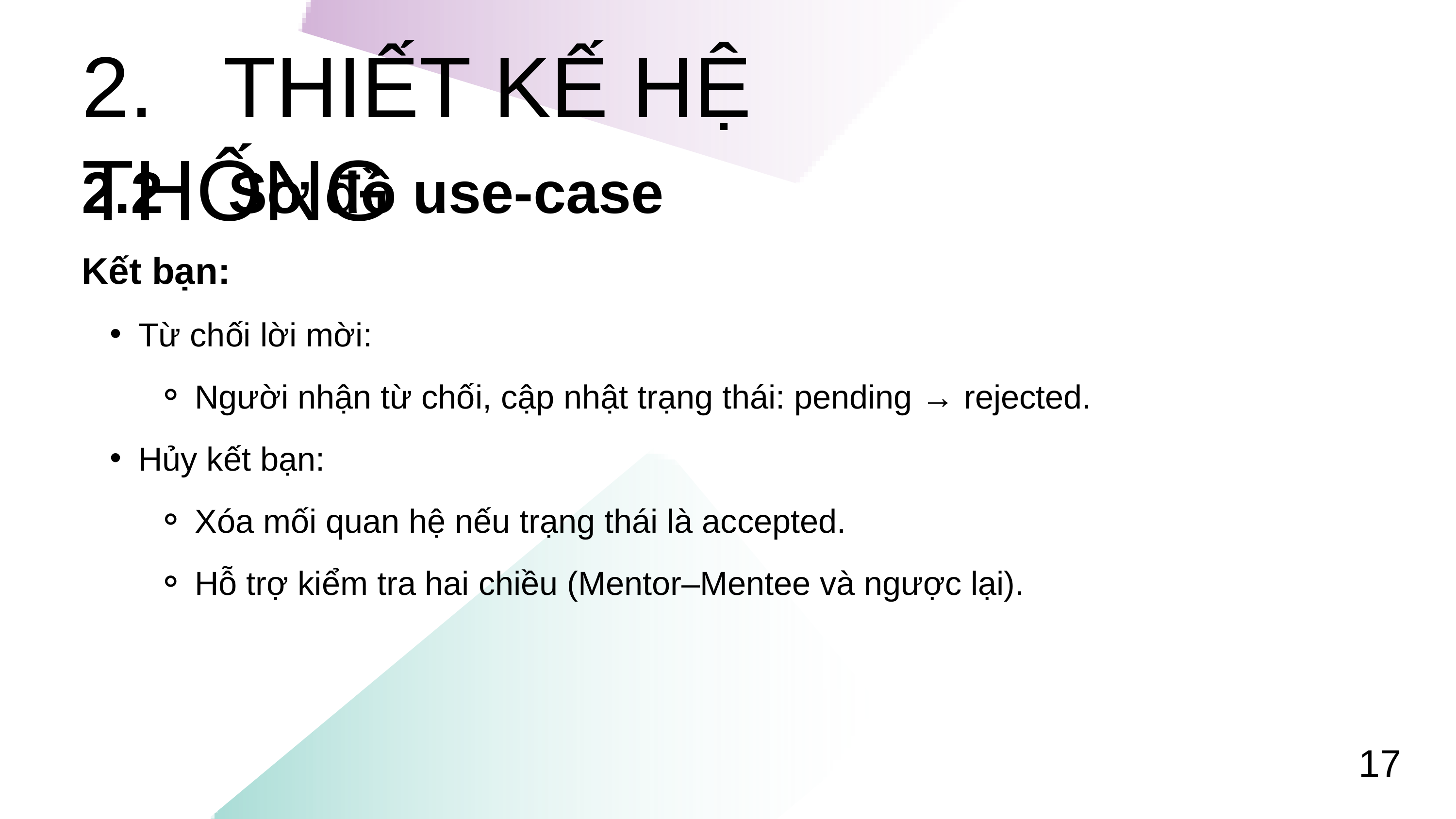

2.   THIẾT KẾ HỆ THỐNG
2.2    Sơ đồ use-case
Kết bạn:
Từ chối lời mời:
Người nhận từ chối, cập nhật trạng thái: pending → rejected.
Hủy kết bạn:
Xóa mối quan hệ nếu trạng thái là accepted.
Hỗ trợ kiểm tra hai chiều (Mentor–Mentee và ngược lại).

17